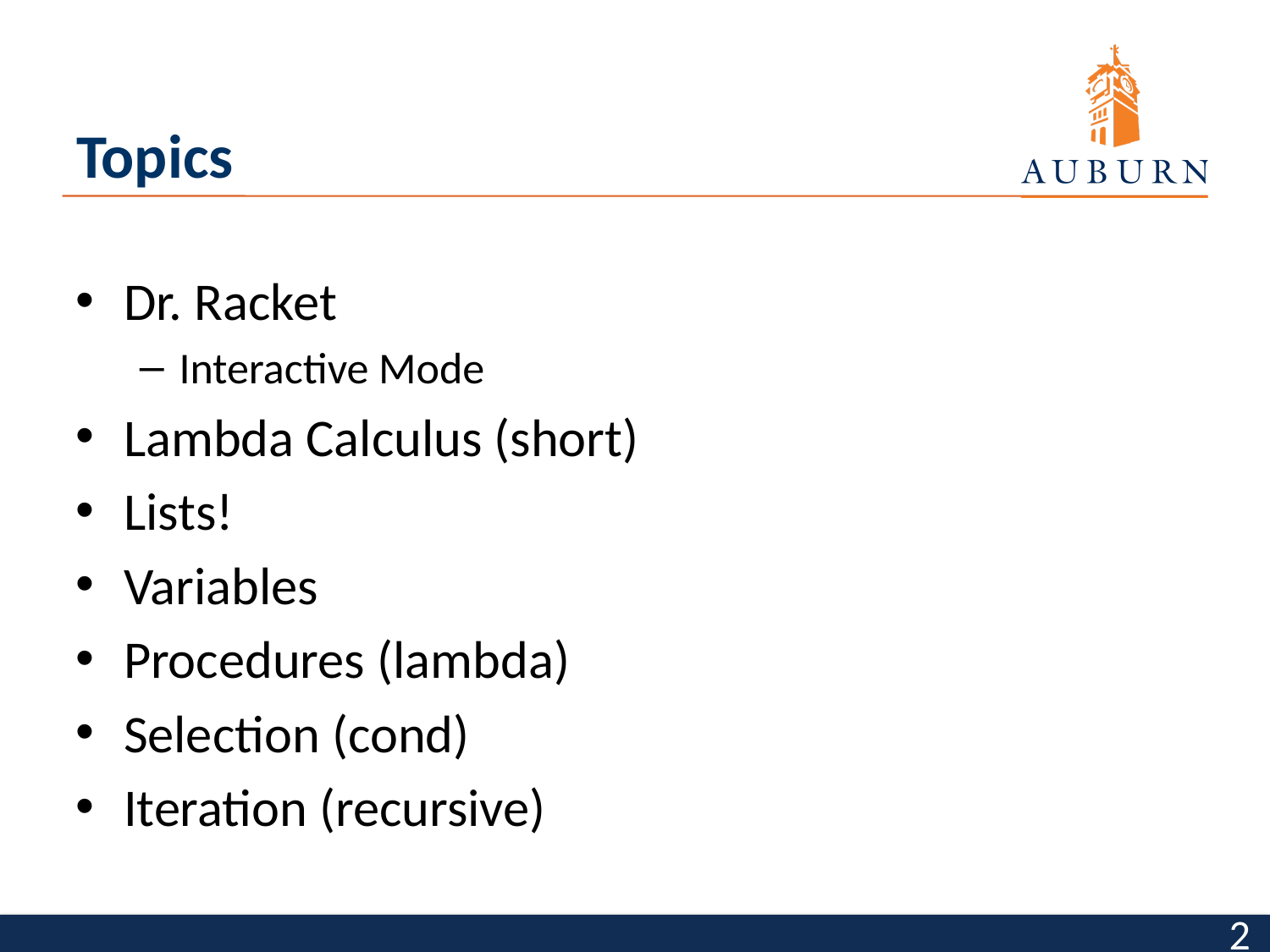

# Topics
Dr. Racket
Interactive Mode
Lambda Calculus (short)
Lists!
Variables
Procedures (lambda)
Selection (cond)
Iteration (recursive)
2